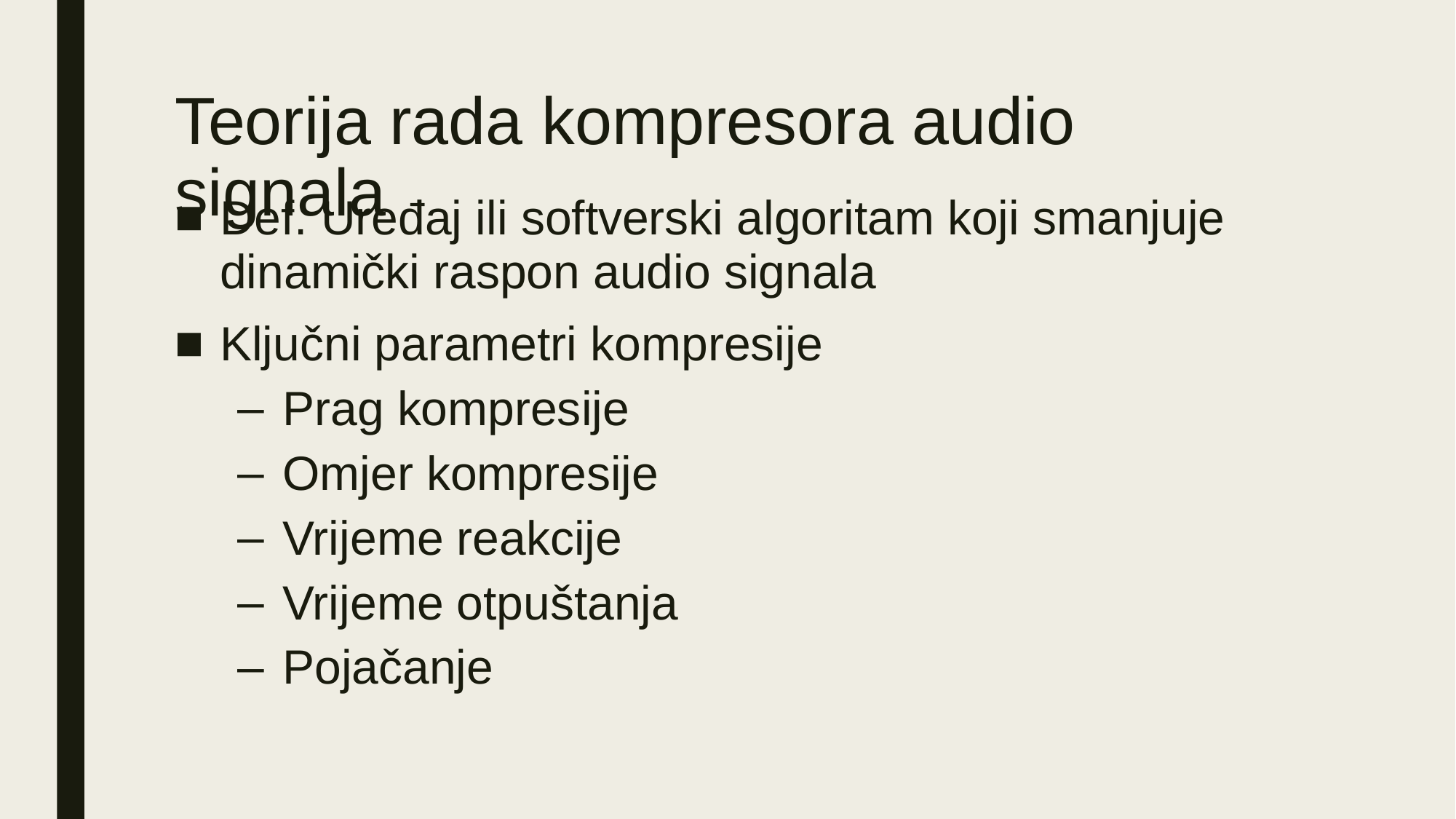

# Teorija rada kompresora audio signala
Def. Uređaj ili softverski algoritam koji smanjuje dinamički raspon audio signala
Ključni parametri kompresije
Prag kompresije
Omjer kompresije
Vrijeme reakcije
Vrijeme otpuštanja
Pojačanje